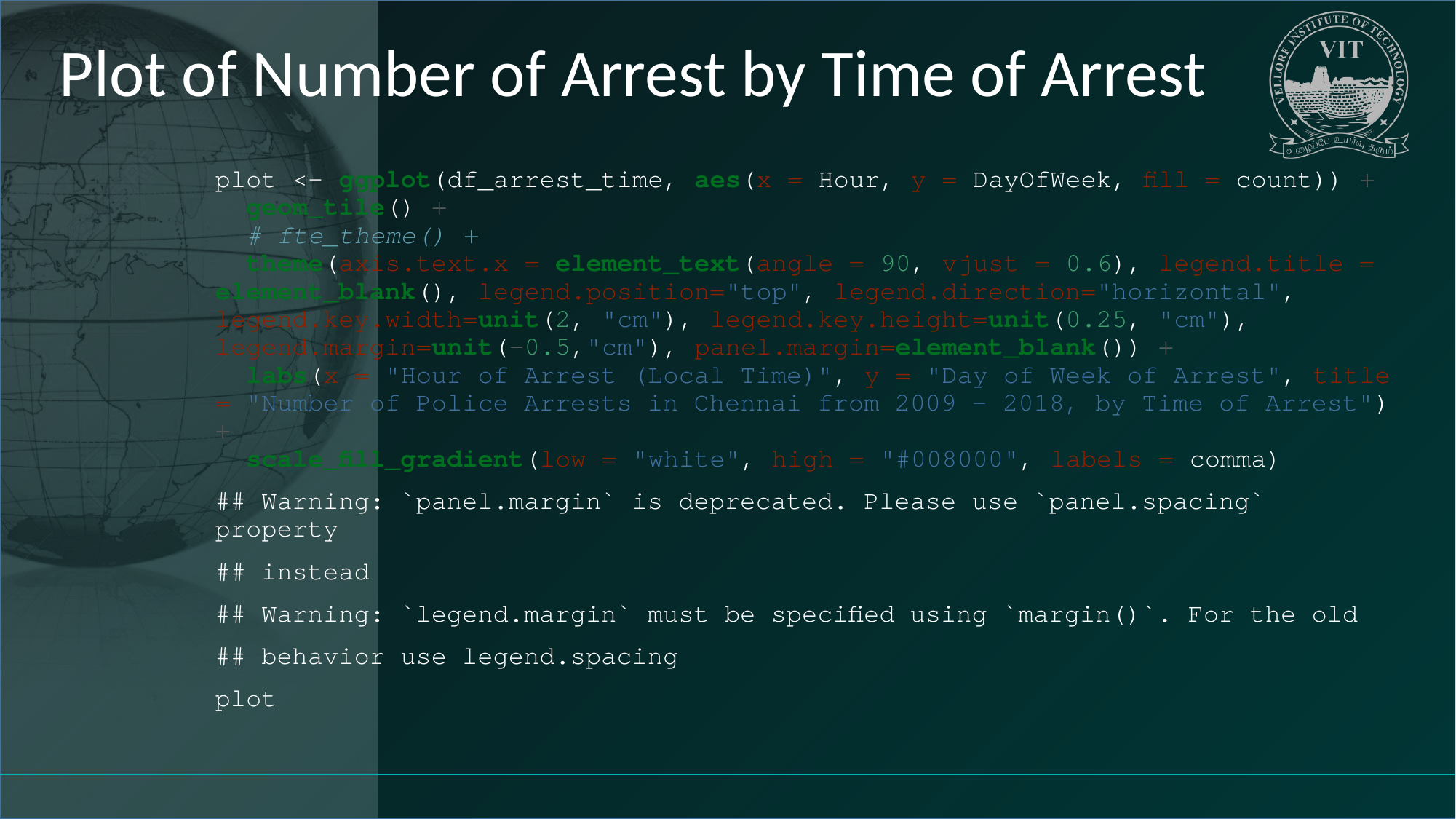

# Plot of Number of Arrest by Time of Arrest
plot <- ggplot(df_arrest_time, aes(x = Hour, y = DayOfWeek, fill = count)) +
  geom_tile() +
  # fte_theme() +
  theme(axis.text.x = element_text(angle = 90, vjust = 0.6), legend.title = element_blank(), legend.position="top", legend.direction="horizontal", legend.key.width=unit(2, "cm"), legend.key.height=unit(0.25, "cm"), legend.margin=unit(-0.5,"cm"), panel.margin=element_blank()) +
  labs(x = "Hour of Arrest (Local Time)", y = "Day of Week of Arrest", title = "Number of Police Arrests in Chennai from 2009 - 2018, by Time of Arrest") +
  scale_fill_gradient(low = "white", high = "#008000", labels = comma)
## Warning: `panel.margin` is deprecated. Please use `panel.spacing` property
## instead
## Warning: `legend.margin` must be specified using `margin()`. For the old
## behavior use legend.spacing
plot